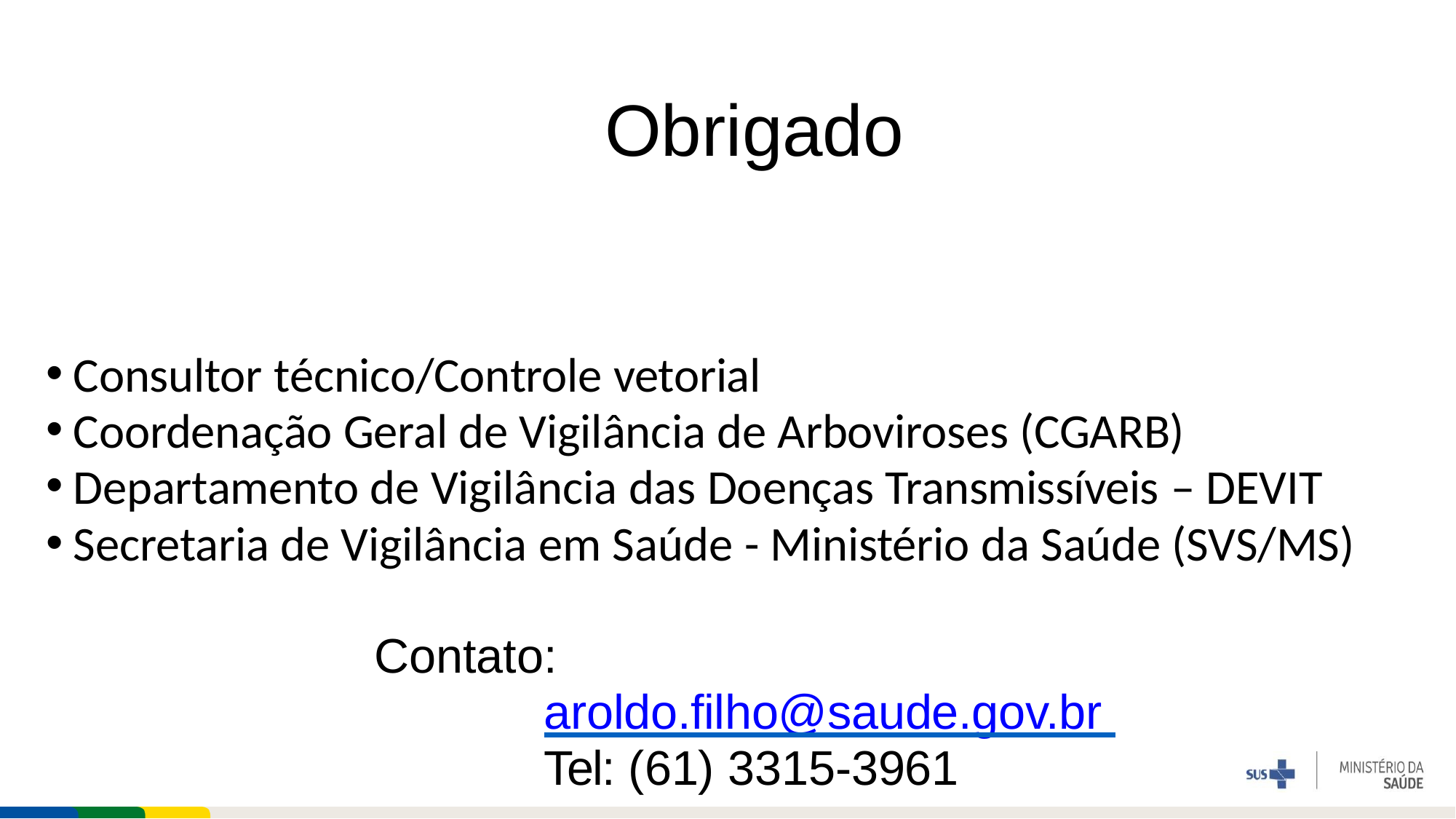

# Obrigado
Consultor técnico/Controle vetorial
Coordenação Geral de Vigilância de Arboviroses (CGARB)
Departamento de Vigilância das Doenças Transmissíveis – DEVIT
Secretaria de Vigilância em Saúde - Ministério da Saúde (SVS/MS)

Contato: aroldo.filho@saude.gov.br  Tel: (61) 3315-3961